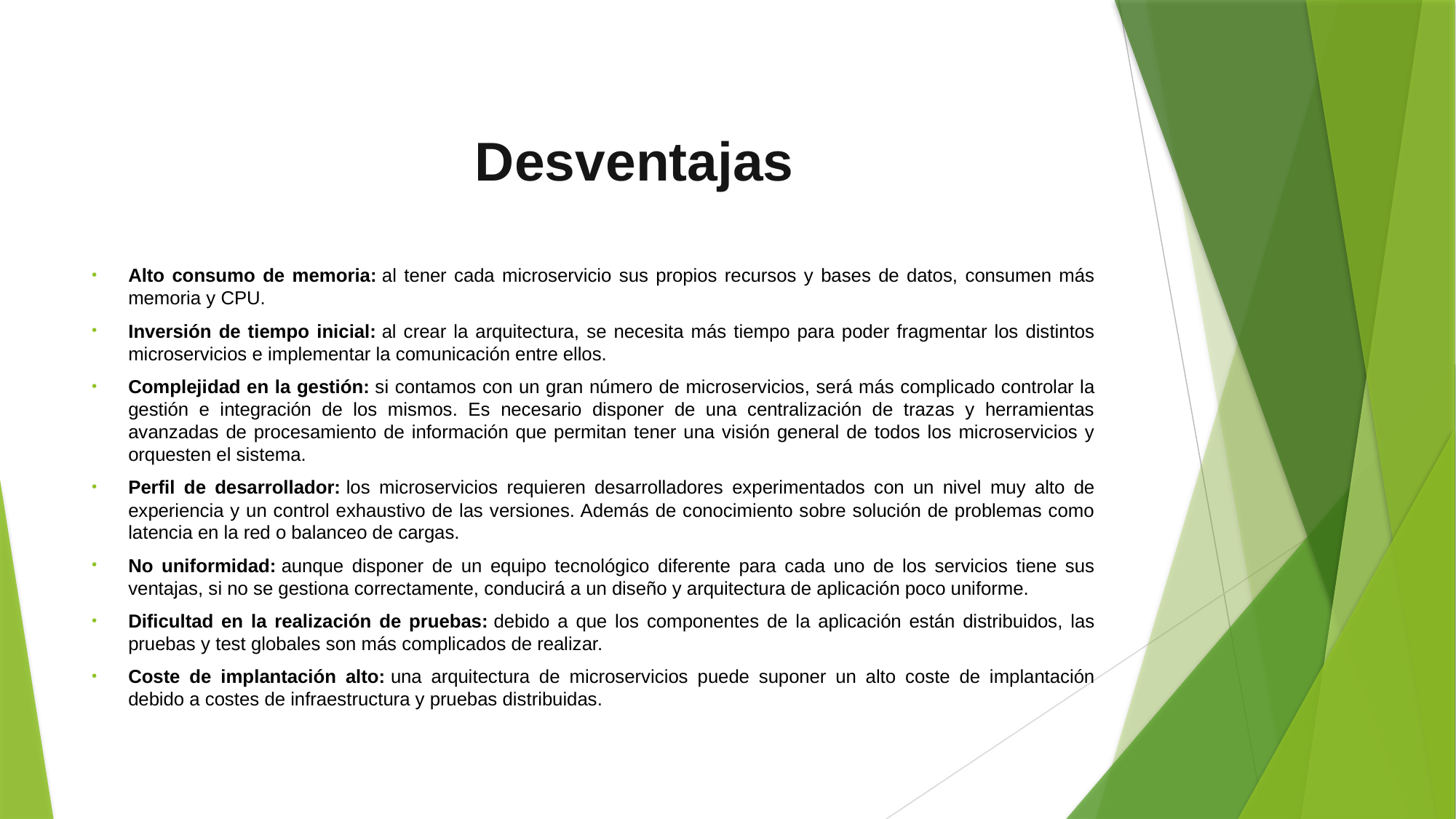

# Desventajas
Alto consumo de memoria: al tener cada microservicio sus propios recursos y bases de datos, consumen más memoria y CPU.
Inversión de tiempo inicial: al crear la arquitectura, se necesita más tiempo para poder fragmentar los distintos microservicios e implementar la comunicación entre ellos.
Complejidad en la gestión: si contamos con un gran número de microservicios, será más complicado controlar la gestión e integración de los mismos. Es necesario disponer de una centralización de trazas y herramientas avanzadas de procesamiento de información que permitan tener una visión general de todos los microservicios y orquesten el sistema.
Perfil de desarrollador: los microservicios requieren desarrolladores experimentados con un nivel muy alto de experiencia y un control exhaustivo de las versiones. Además de conocimiento sobre solución de problemas como latencia en la red o balanceo de cargas.
No uniformidad: aunque disponer de un equipo tecnológico diferente para cada uno de los servicios tiene sus ventajas, si no se gestiona correctamente, conducirá a un diseño y arquitectura de aplicación poco uniforme.
Dificultad en la realización de pruebas: debido a que los componentes de la aplicación están distribuidos, las pruebas y test globales son más complicados de realizar.
Coste de implantación alto: una arquitectura de microservicios puede suponer un alto coste de implantación debido a costes de infraestructura y pruebas distribuidas.